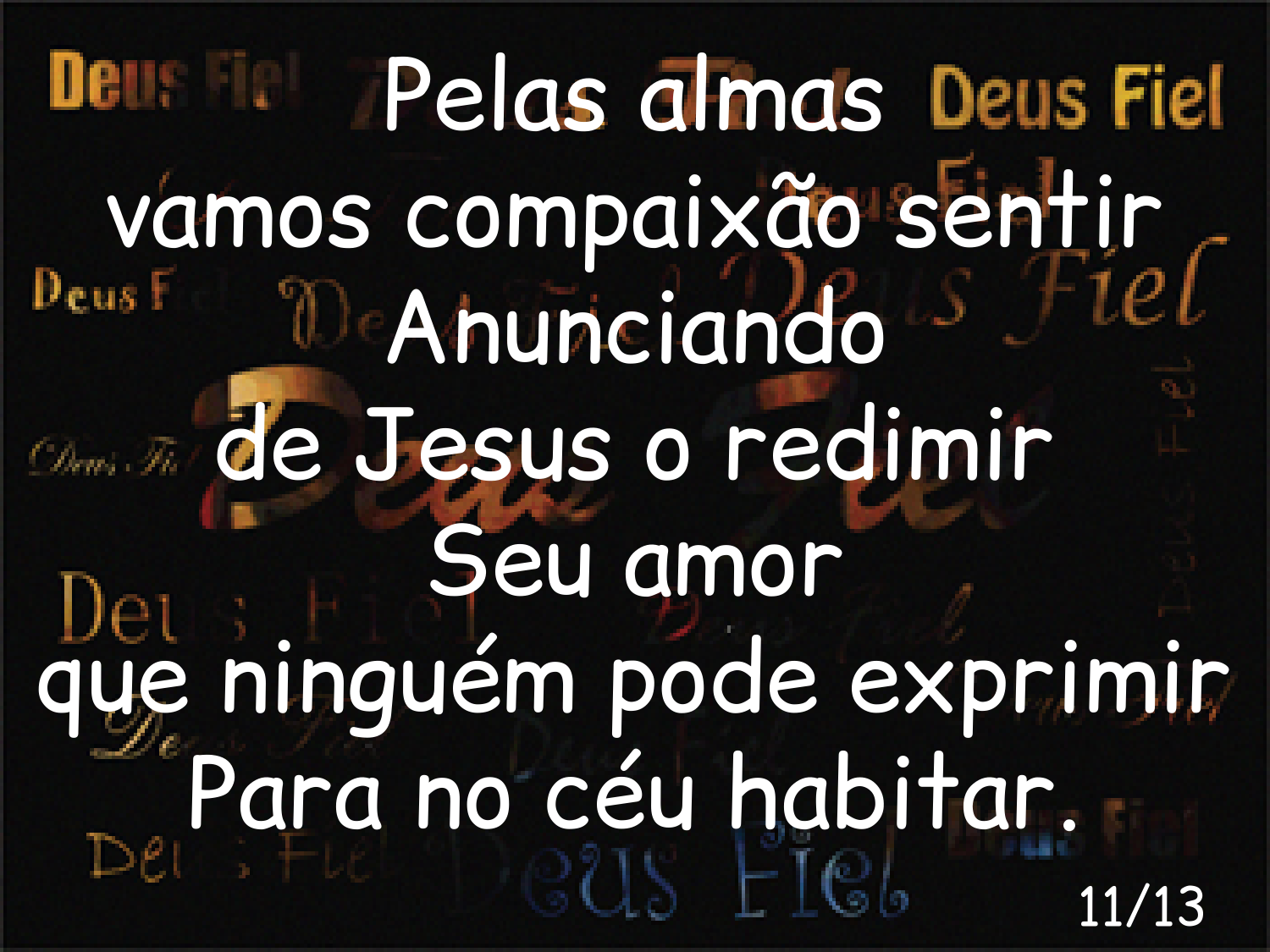

Pelas almas
vamos compaixão sentir
Anunciando
de Jesus o redimir
Seu amor
que ninguém pode exprimir
Para no céu habitar.

11/13